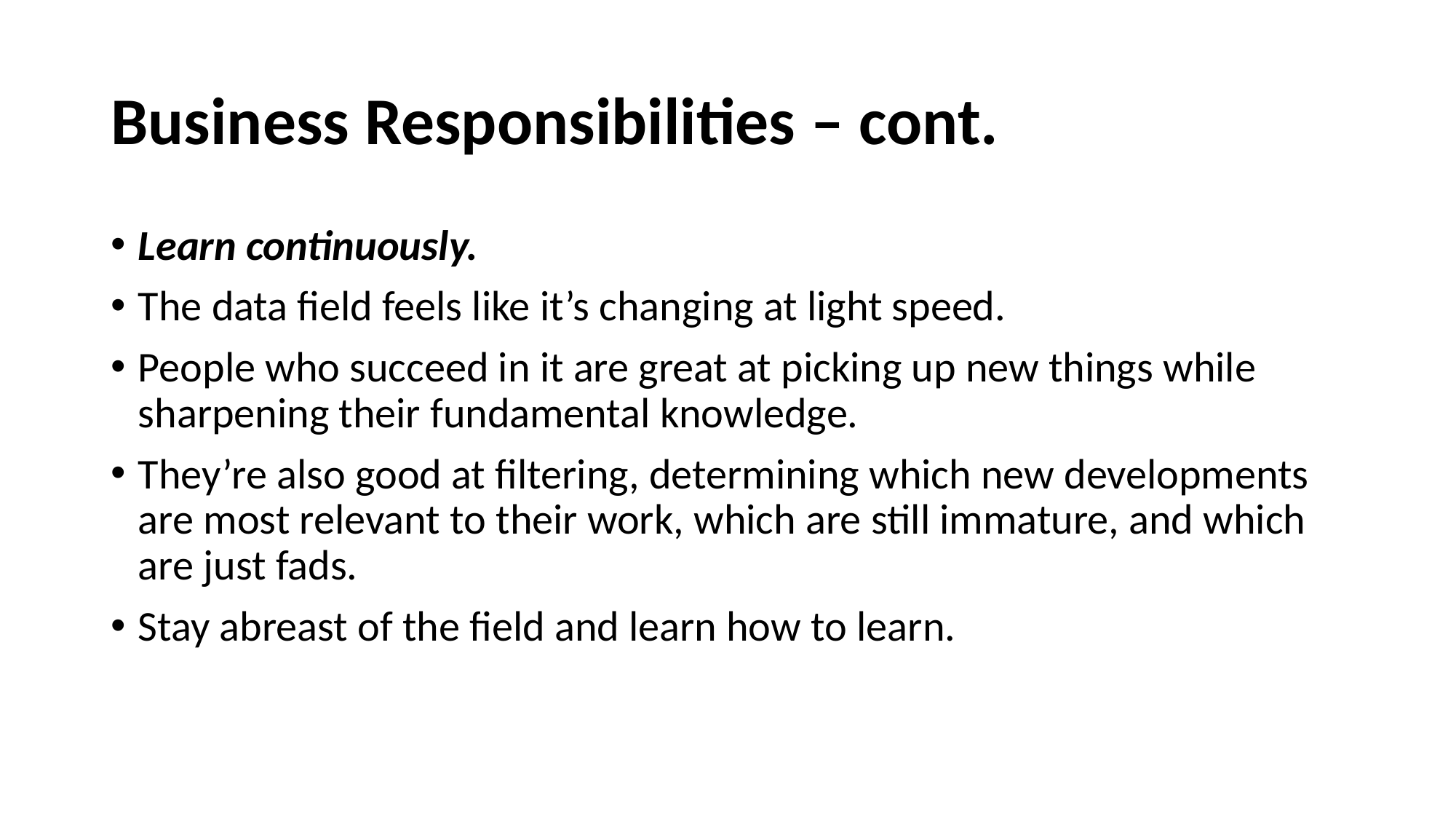

# Business Responsibilities – cont.
Learn continuously.
The data field feels like it’s changing at light speed.
People who succeed in it are great at picking up new things while sharpening their fundamental knowledge.
They’re also good at filtering, determining which new developments are most relevant to their work, which are still immature, and which are just fads.
Stay abreast of the field and learn how to learn.